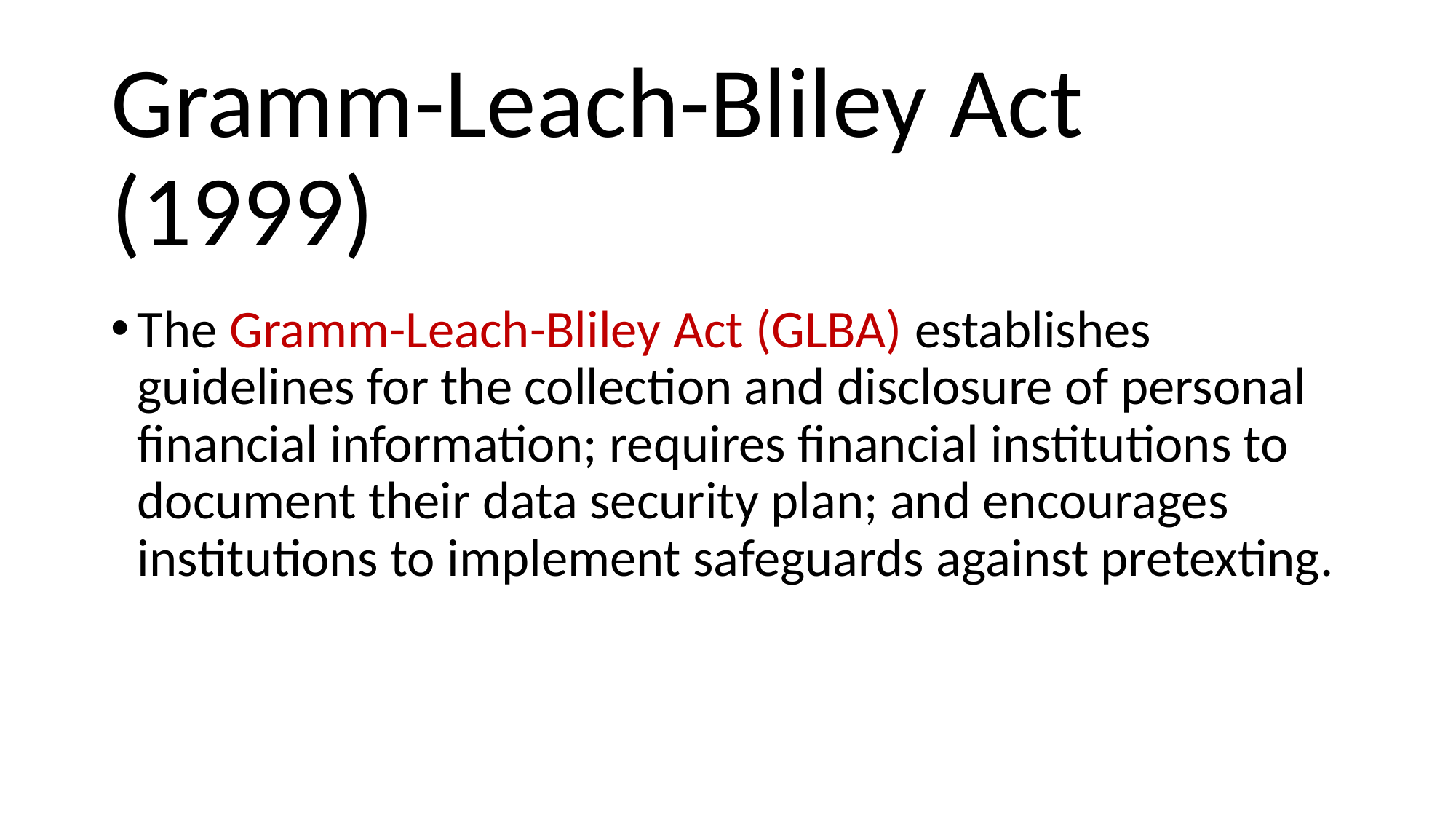

# Gramm-Leach-Bliley Act (1999)
The Gramm-Leach-Bliley Act (GLBA) establishes guidelines for the collection and disclosure of personal financial information; requires financial institutions to document their data security plan; and encourages institutions to implement safeguards against pretexting.